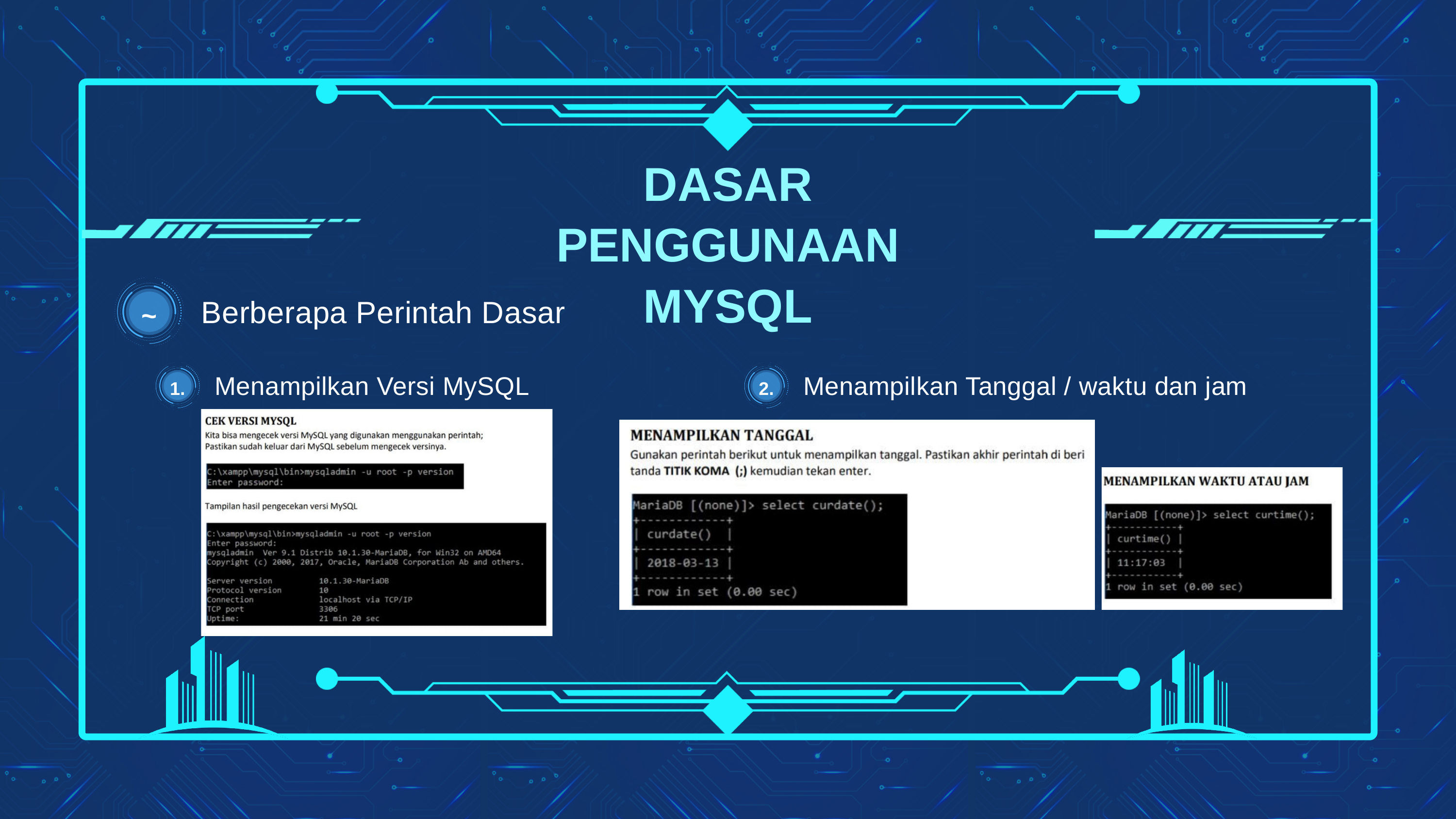

DASAR PENGGUNAAN
MYSQL

Berberapa Perintah Dasar

~
Menampilkan Versi MySQL
Menampilkan Tanggal / waktu dan jam

1.

2.